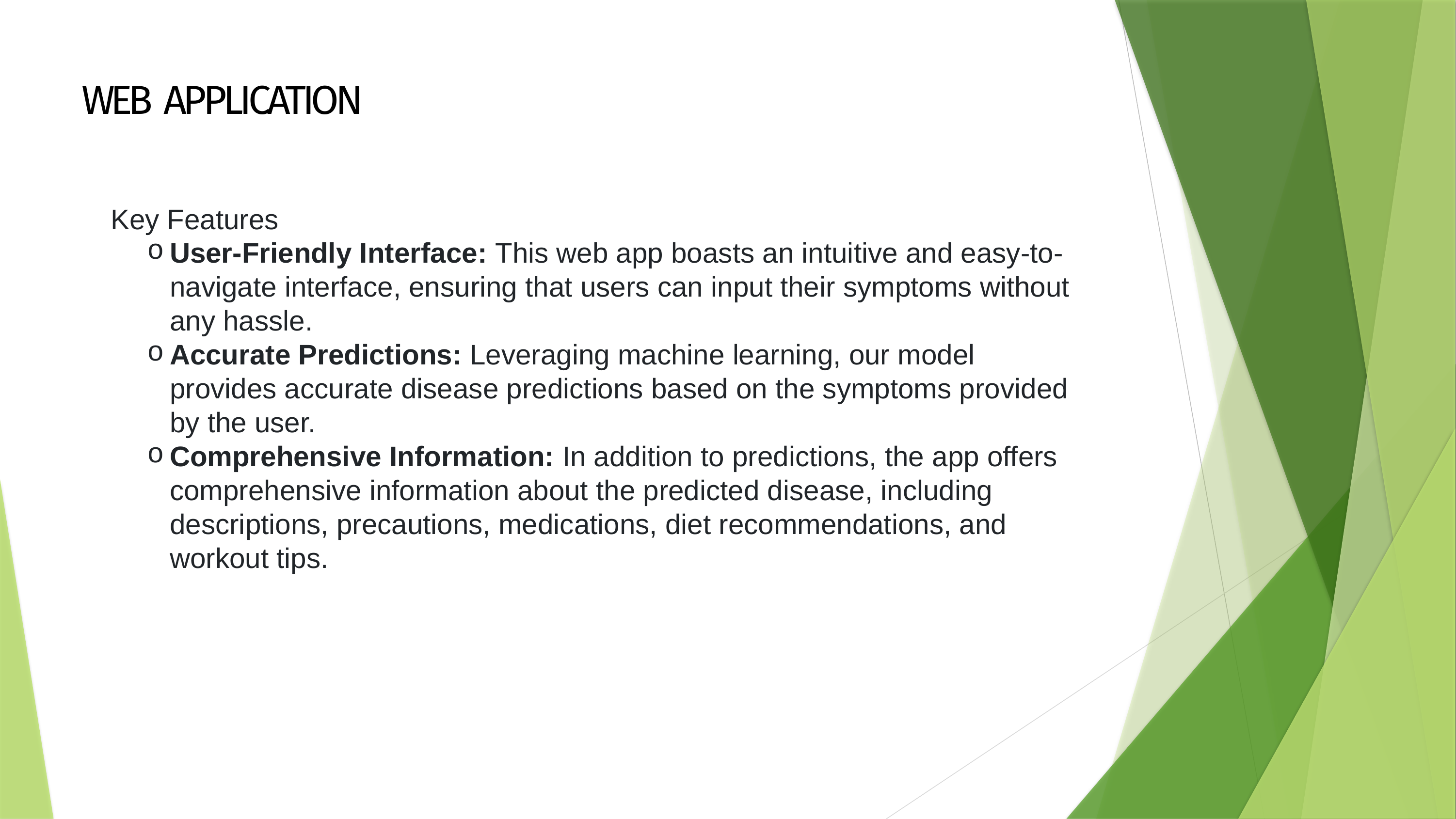

# WEB APPLICATION
Key Features
User-Friendly Interface: This web app boasts an intuitive and easy-to-navigate interface, ensuring that users can input their symptoms without any hassle.
Accurate Predictions: Leveraging machine learning, our model provides accurate disease predictions based on the symptoms provided by the user.
Comprehensive Information: In addition to predictions, the app offers comprehensive information about the predicted disease, including descriptions, precautions, medications, diet recommendations, and workout tips.